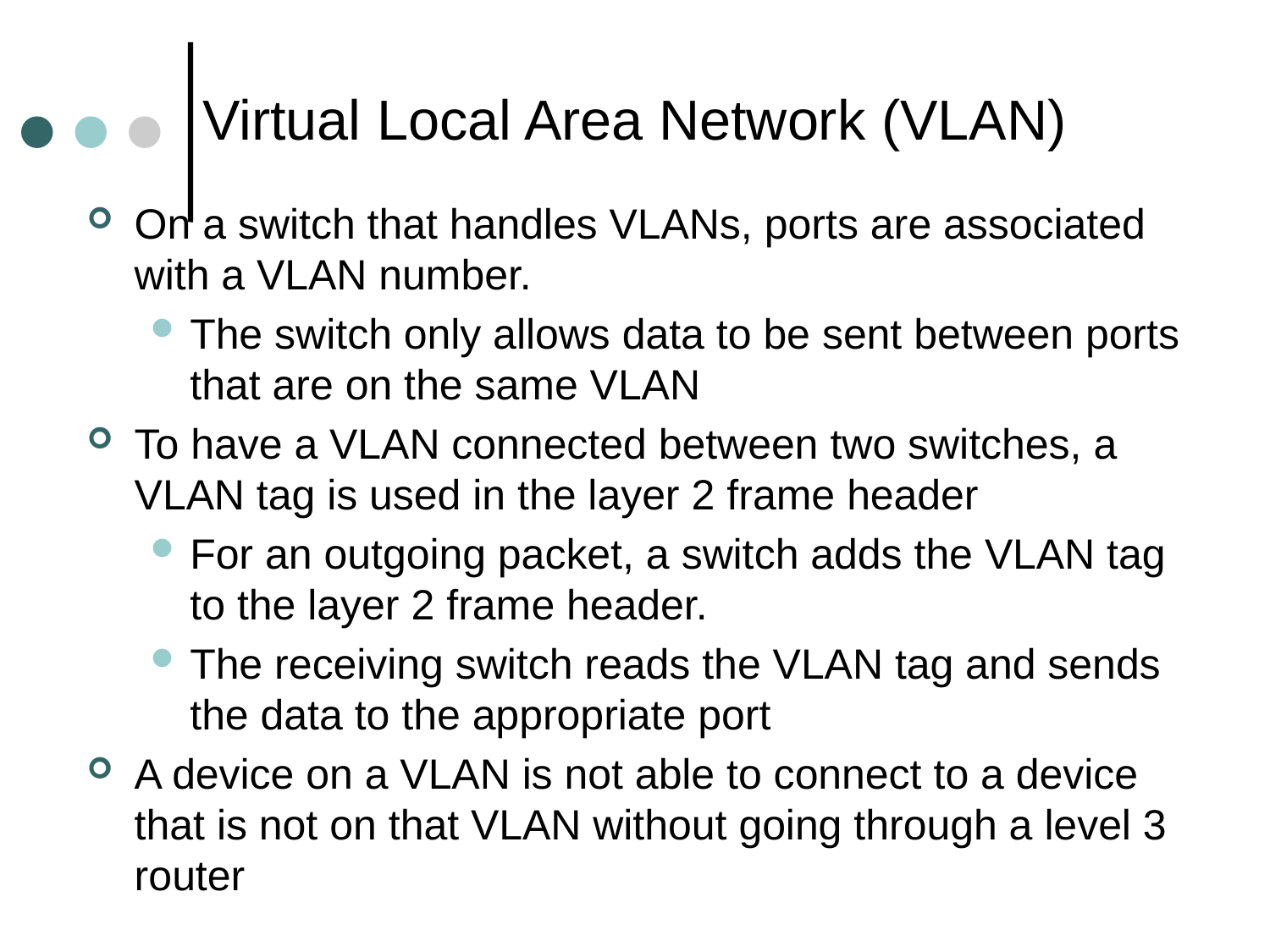

# Virtual Local Area Network (VLAN)
On a switch that handles VLANs, ports are associated with a VLAN number.
The switch only allows data to be sent between ports that are on the same VLAN
To have a VLAN connected between two switches, a VLAN tag is used in the layer 2 frame header
For an outgoing packet, a switch adds the VLAN tag to the layer 2 frame header.
The receiving switch reads the VLAN tag and sends the data to the appropriate port
A device on a VLAN is not able to connect to a device that is not on that VLAN without going through a level 3 router